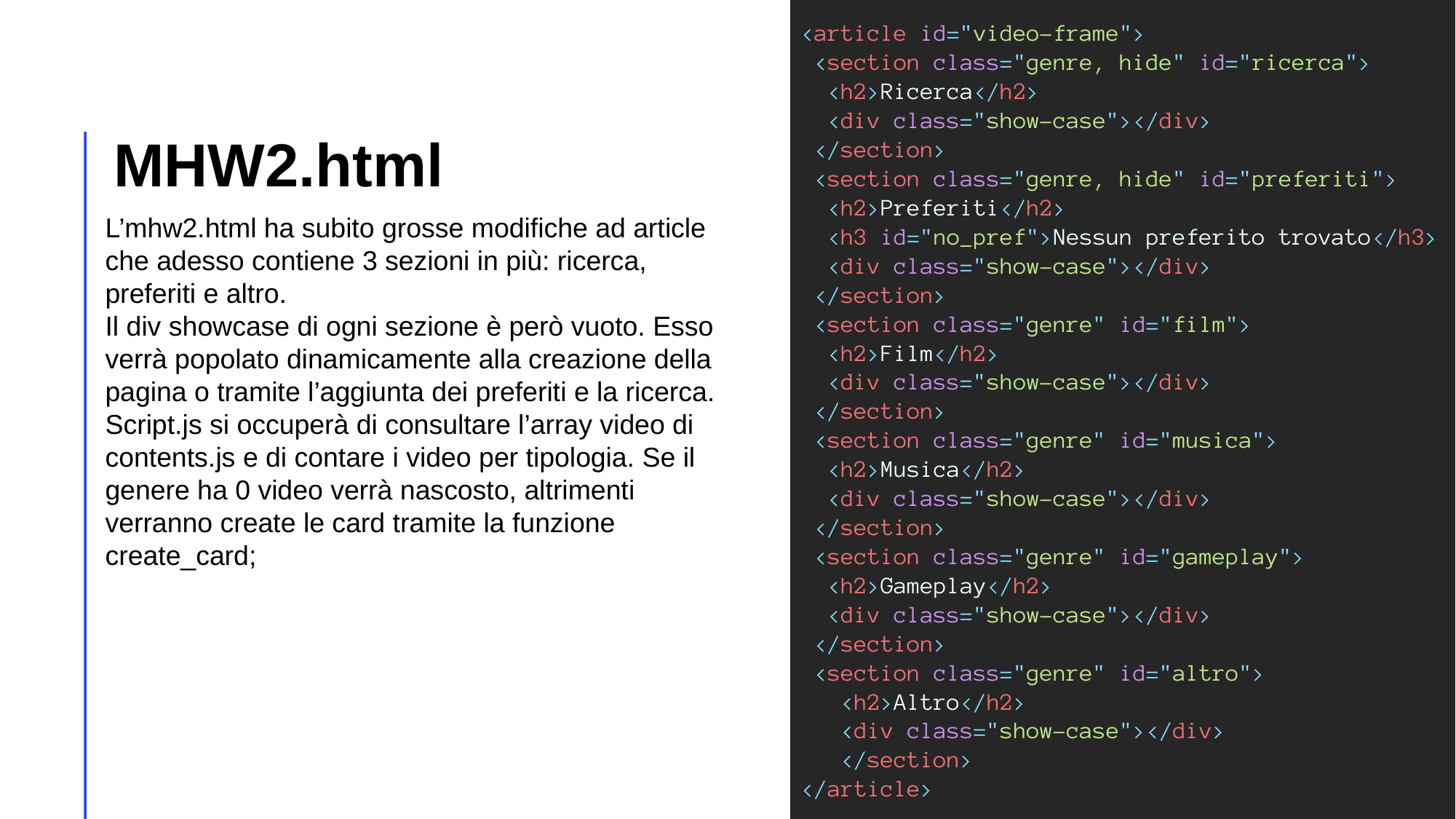

<article id="video-frame">
 <section class="genre, hide" id="ricerca">
  <h2>Ricerca</h2>
  <div class="show-case"></div>
 </section>
 <section class="genre, hide" id="preferiti">
  <h2>Preferiti</h2>
  <h3 id="no_pref">Nessun preferito trovato</h3>
  <div class="show-case"></div>
 </section>
 <section class="genre" id="film">
  <h2>Film</h2>
  <div class="show-case"></div>
 </section>
 <section class="genre" id="musica">
  <h2>Musica</h2>
  <div class="show-case"></div>
 </section>
 <section class="genre" id="gameplay">
  <h2>Gameplay</h2>
  <div class="show-case"></div>
 </section>
 <section class="genre" id="altro">
   <h2>Altro</h2>
   <div class="show-case"></div>
   </section>
</article>
MHW2.html
L’mhw2.html ha subito grosse modifiche ad article che adesso contiene 3 sezioni in più: ricerca, preferiti e altro.
Il div showcase di ogni sezione è però vuoto. Esso verrà popolato dinamicamente alla creazione della pagina o tramite l’aggiunta dei preferiti e la ricerca.
Script.js si occuperà di consultare l’array video di contents.js e di contare i video per tipologia. Se il genere ha 0 video verrà nascosto, altrimenti verranno create le card tramite la funzione create_card;